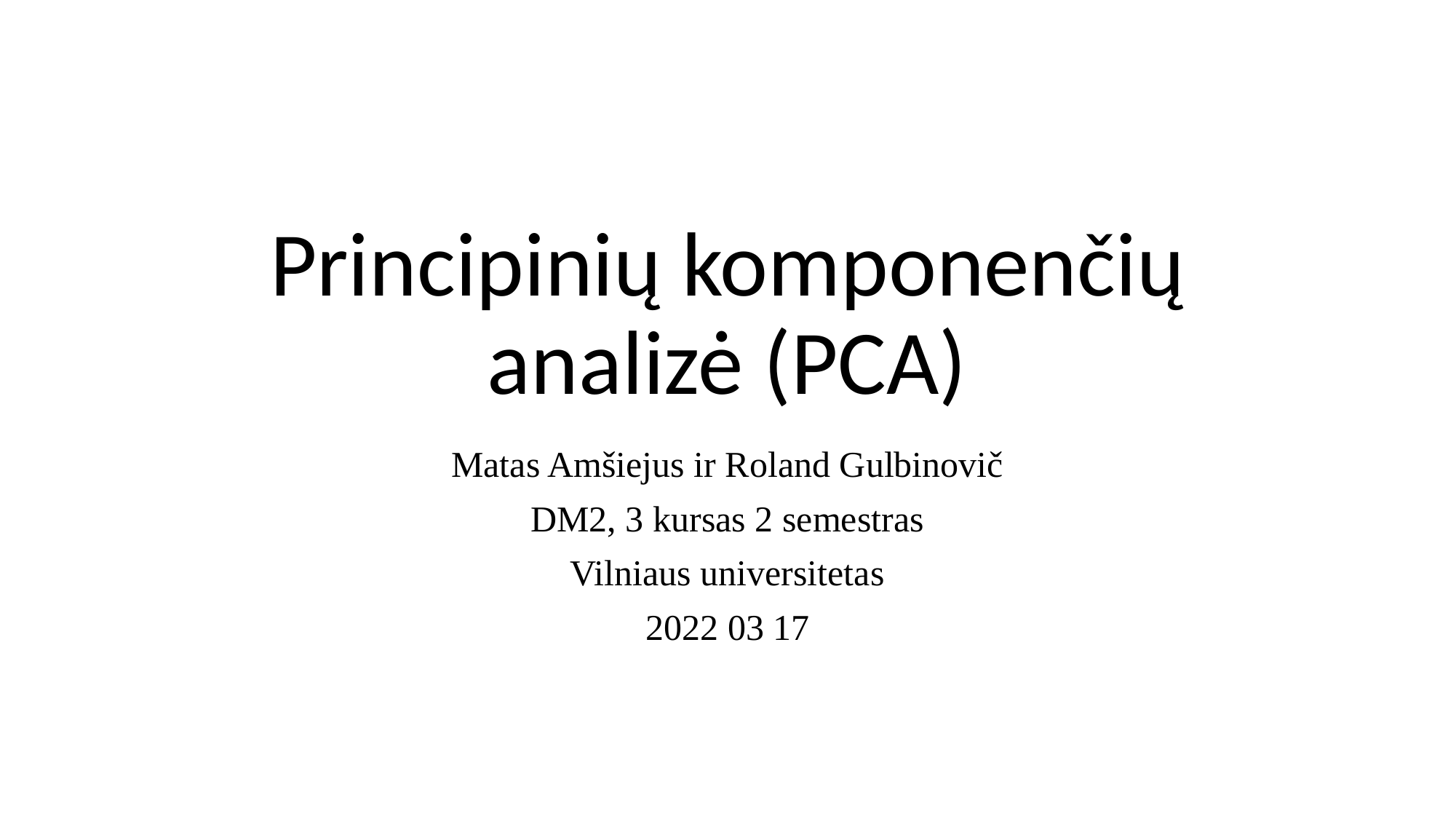

# Principinių komponenčių analizė (PCA)
Matas Amšiejus ir Roland Gulbinovič
DM2, 3 kursas 2 semestras
Vilniaus universitetas
2022 03 17